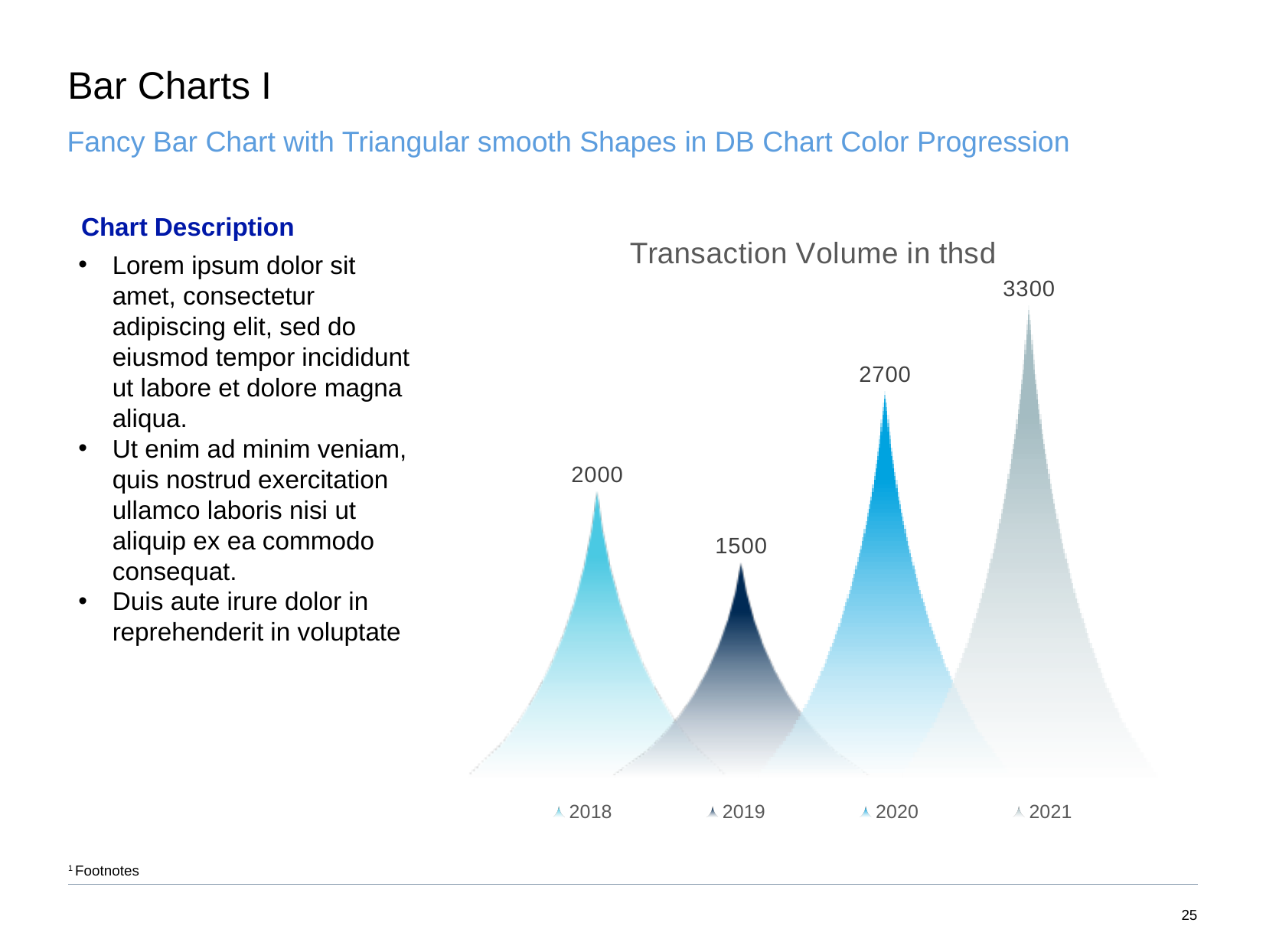

# Bar Charts I
Fancy Bar Chart with Triangular smooth Shapes in DB Chart Color Progression
Use and format the following shape and then copy and paste in to the chart for custom figures.

### Chart: Transaction Volume in thsd

| Category | 2018 | 2019 | 2020 | 2021 |
|---|---|---|---|---|
| Transactions | 2000.0 | 1500.0 | 2700.0 | 3300.0 |
Chart Description
Lorem ipsum dolor sit amet, consectetur adipiscing elit, sed do eiusmod tempor incididunt ut labore et dolore magna aliqua.
Ut enim ad minim veniam, quis nostrud exercitation ullamco laboris nisi ut aliquip ex ea commodo consequat.
Duis aute irure dolor in reprehenderit in voluptate
DB Chart Color Progression

1 Footnotes

25